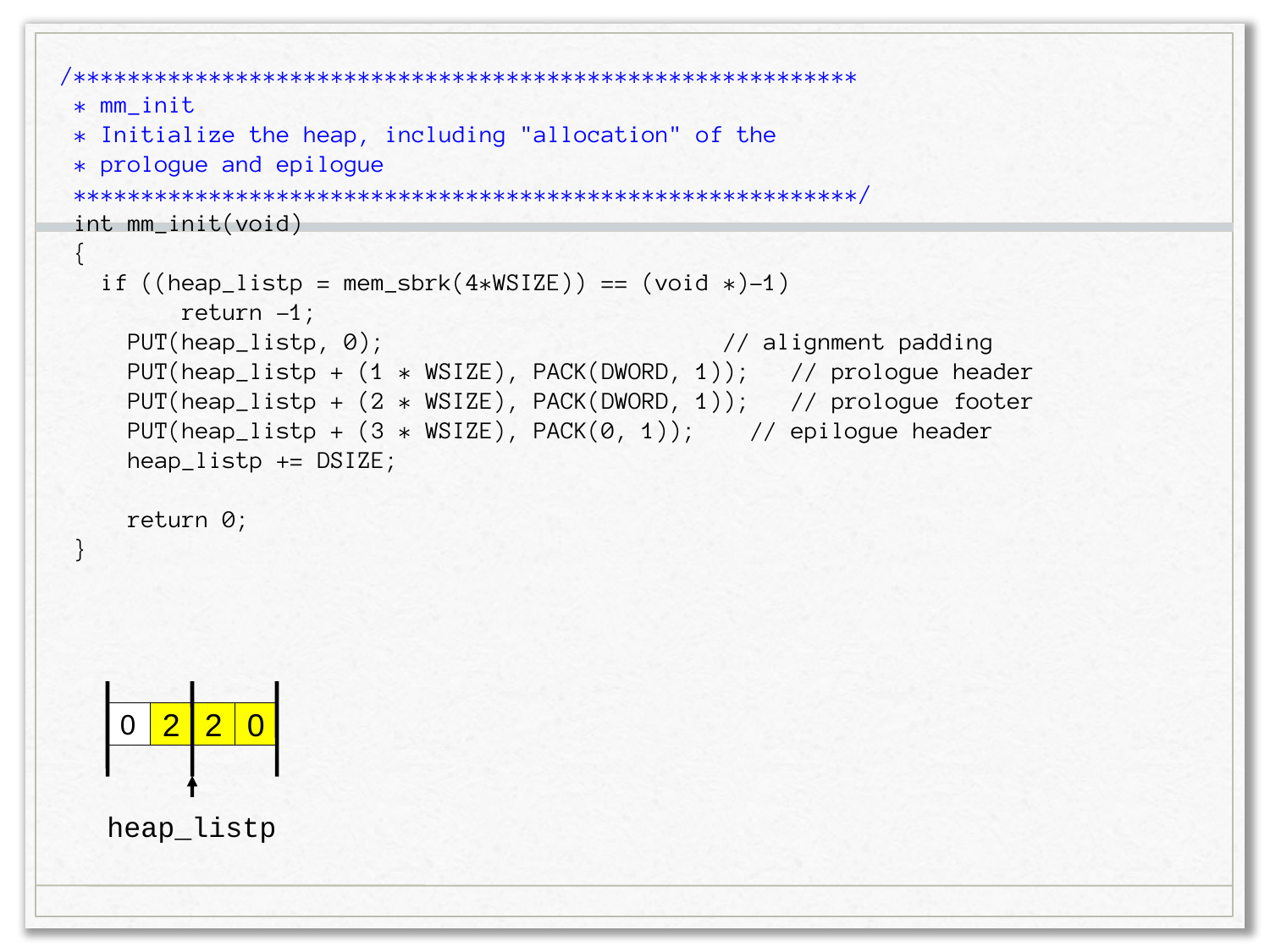

/**********************************************************
 * mm_init
 * Initialize the heap, including "allocation" of the
 * prologue and epilogue
 **********************************************************/
 int mm_init(void)
 {
   if ((heap_listp = mem_sbrk(4*WSIZE)) == (void *)-1)
         return -1;
     PUT(heap_listp, 0);                         // alignment padding
     PUT(heap_listp + (1 * WSIZE), PACK(DWORD, 1));   // prologue header
     PUT(heap_listp + (2 * WSIZE), PACK(DWORD, 1));   // prologue footer
     PUT(heap_listp + (3 * WSIZE), PACK(0, 1));    // epilogue header
     heap_listp += DSIZE;

     return 0;
 }

0
2
2
0

heap_listp